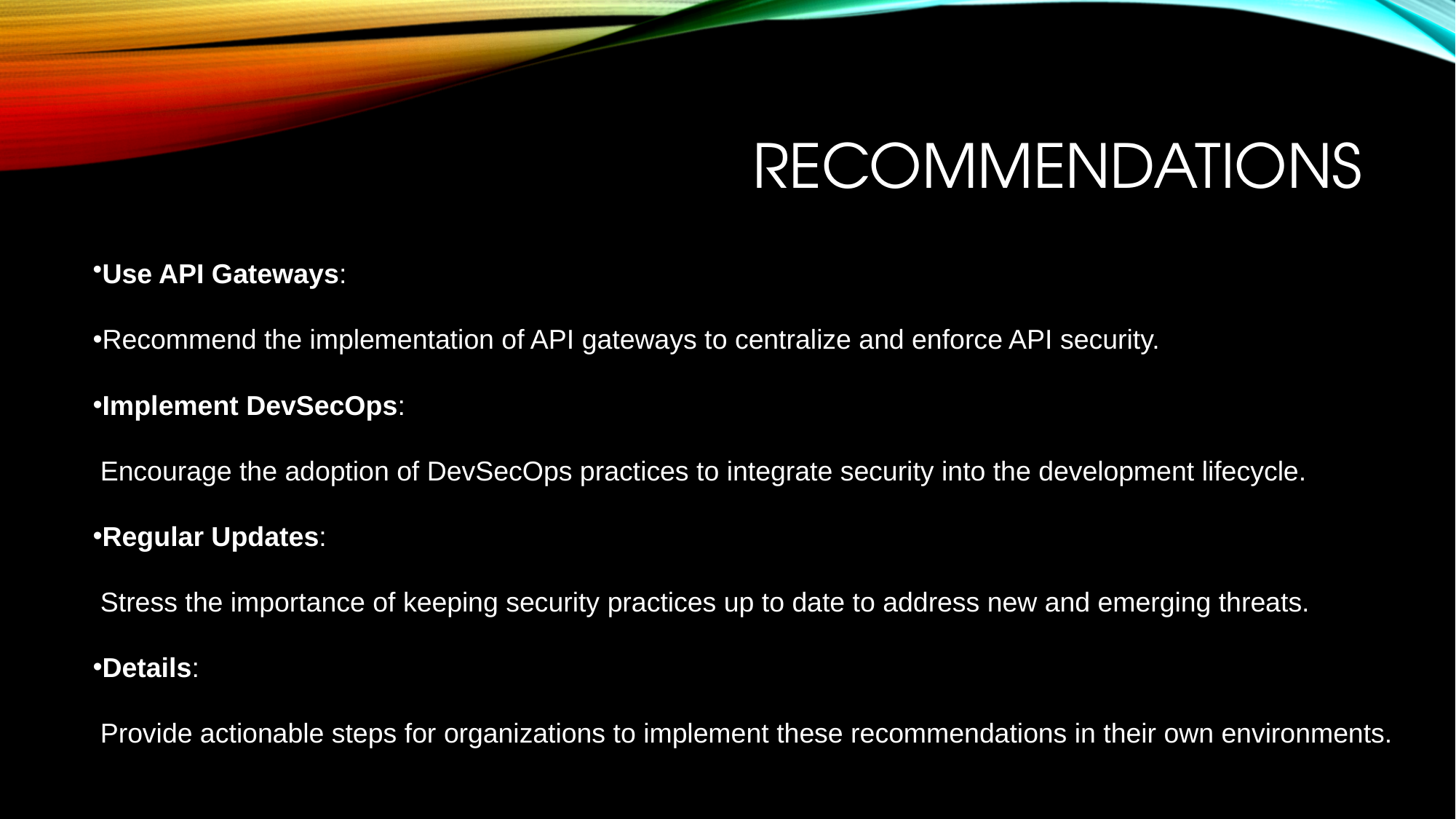

# Recommendations
Use API Gateways:

Recommend the implementation of API gateways to centralize and enforce API security.

Implement DevSecOps:

 Encourage the adoption of DevSecOps practices to integrate security into the development lifecycle.

Regular Updates:

 Stress the importance of keeping security practices up to date to address new and emerging threats.

Details:

 Provide actionable steps for organizations to implement these recommendations in their own environments.